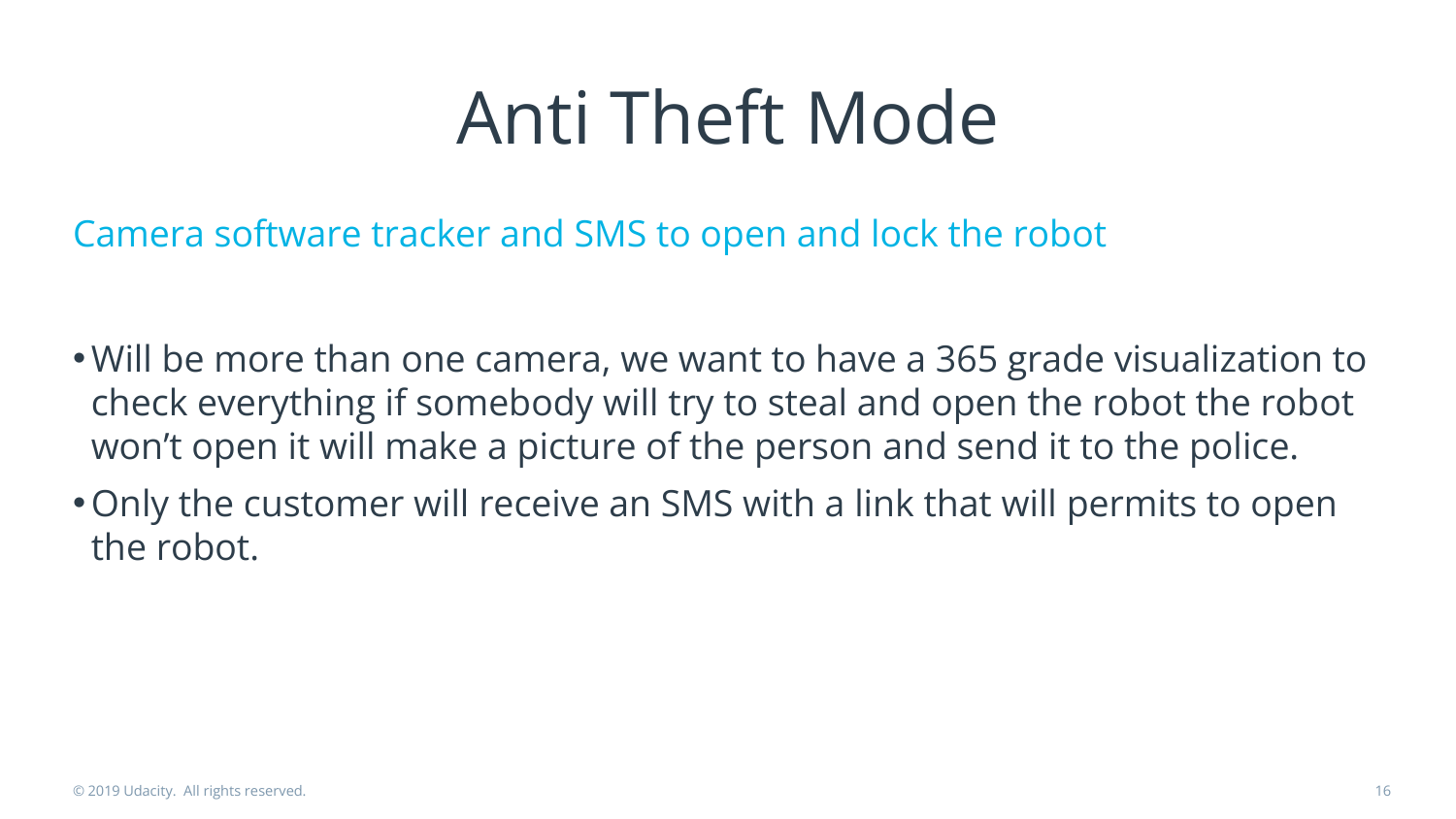

# Anti Theft Mode
Camera software tracker and SMS to open and lock the robot
Will be more than one camera, we want to have a 365 grade visualization to check everything if somebody will try to steal and open the robot the robot won’t open it will make a picture of the person and send it to the police.
Only the customer will receive an SMS with a link that will permits to open the robot.
© 2019 Udacity.  All rights reserved.
16